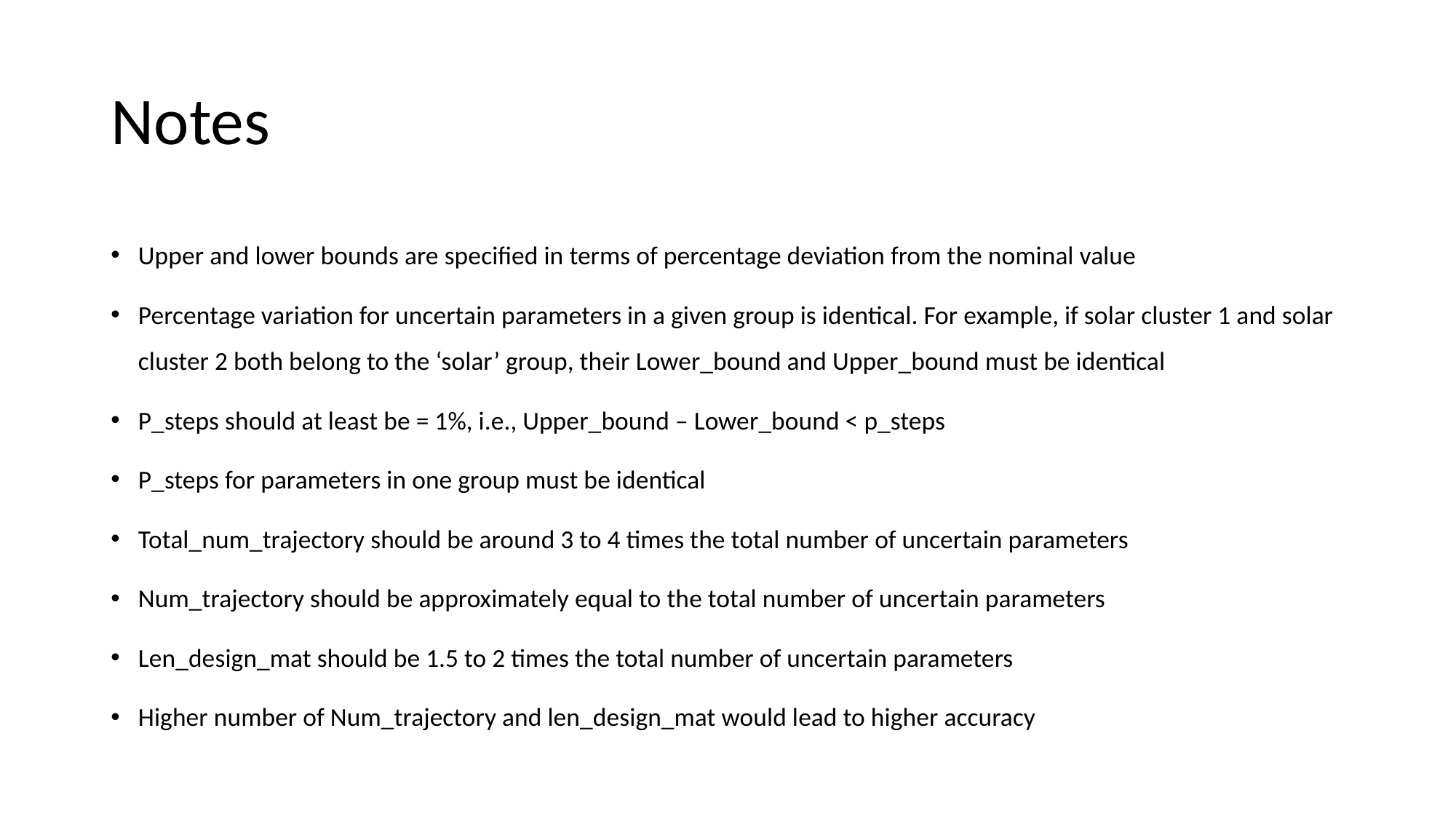

# Notes
Upper and lower bounds are specified in terms of percentage deviation from the nominal value
Percentage variation for uncertain parameters in a given group is identical. For example, if solar cluster 1 and solar cluster 2 both belong to the ‘solar’ group, their Lower_bound and Upper_bound must be identical
P_steps should at least be = 1%, i.e., Upper_bound – Lower_bound < p_steps
P_steps for parameters in one group must be identical
Total_num_trajectory should be around 3 to 4 times the total number of uncertain parameters
Num_trajectory should be approximately equal to the total number of uncertain parameters
Len_design_mat should be 1.5 to 2 times the total number of uncertain parameters
Higher number of Num_trajectory and len_design_mat would lead to higher accuracy